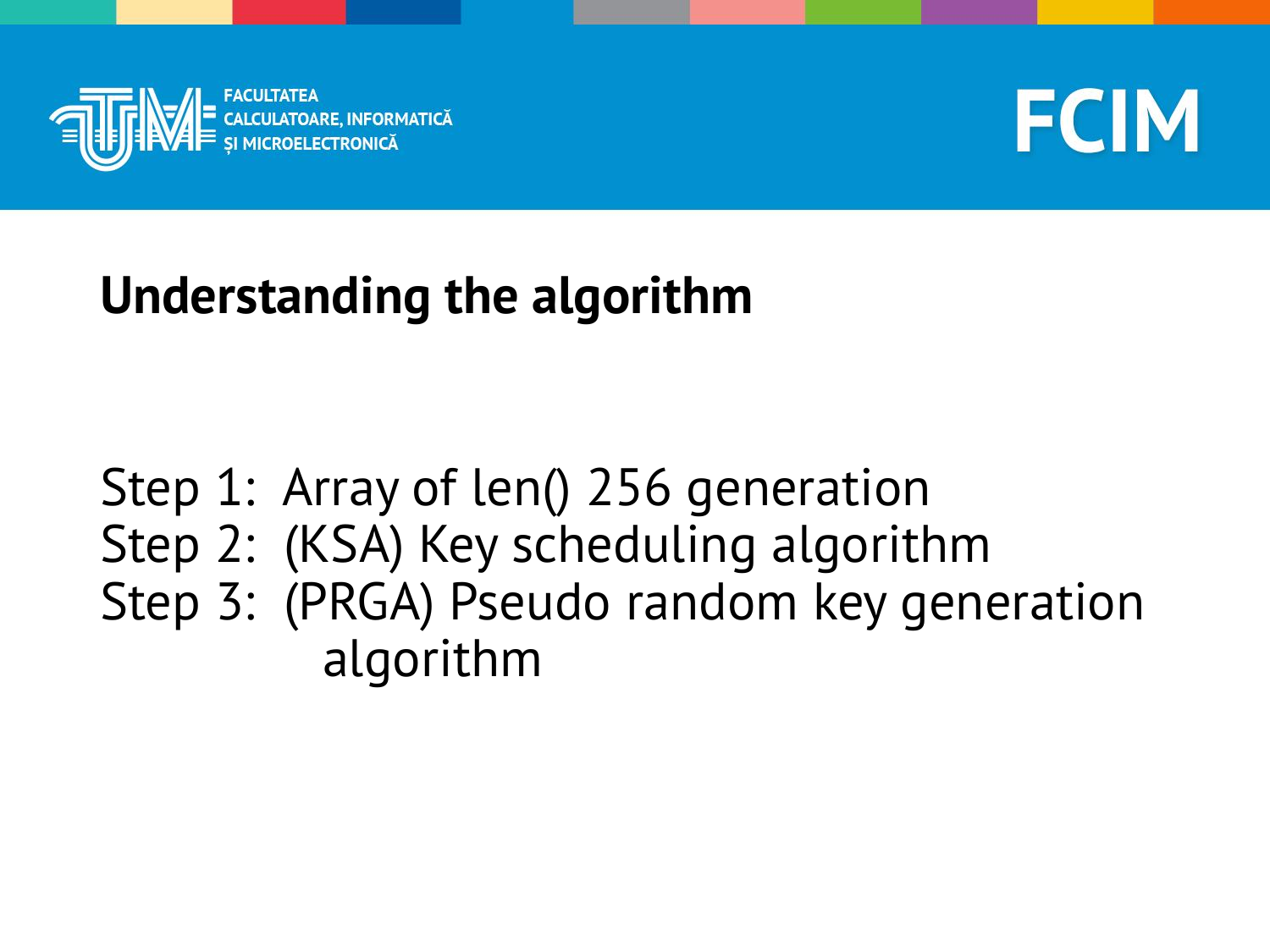

# Understanding the algorithm
Step 1:  Array of len() 256 generation
Step 2:  (KSA) Key scheduling algorithm
Step 3:  (PRGA) Pseudo random key generation    _________algorithm